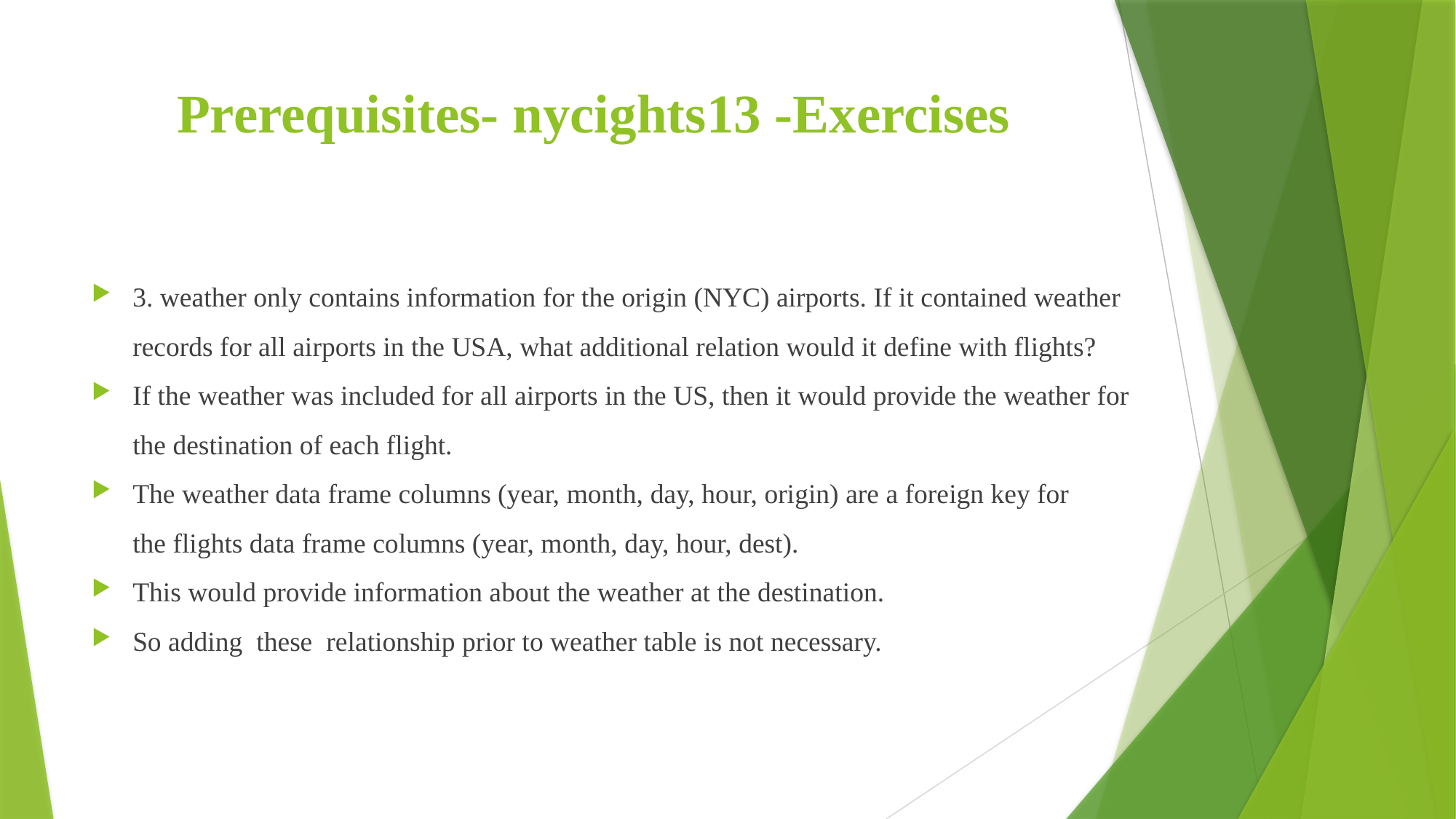

# Prerequisites- nycights13 -Exercises
3. weather only contains information for the origin (NYC) airports. If it contained weather records for all airports in the USA, what additional relation would it define with flights?
If the weather was included for all airports in the US, then it would provide the weather for the destination of each flight.
The weather data frame columns (year, month, day, hour, origin) are a foreign key for the flights data frame columns (year, month, day, hour, dest).
This would provide information about the weather at the destination.
So adding  these  relationship prior to weather table is not necessary.